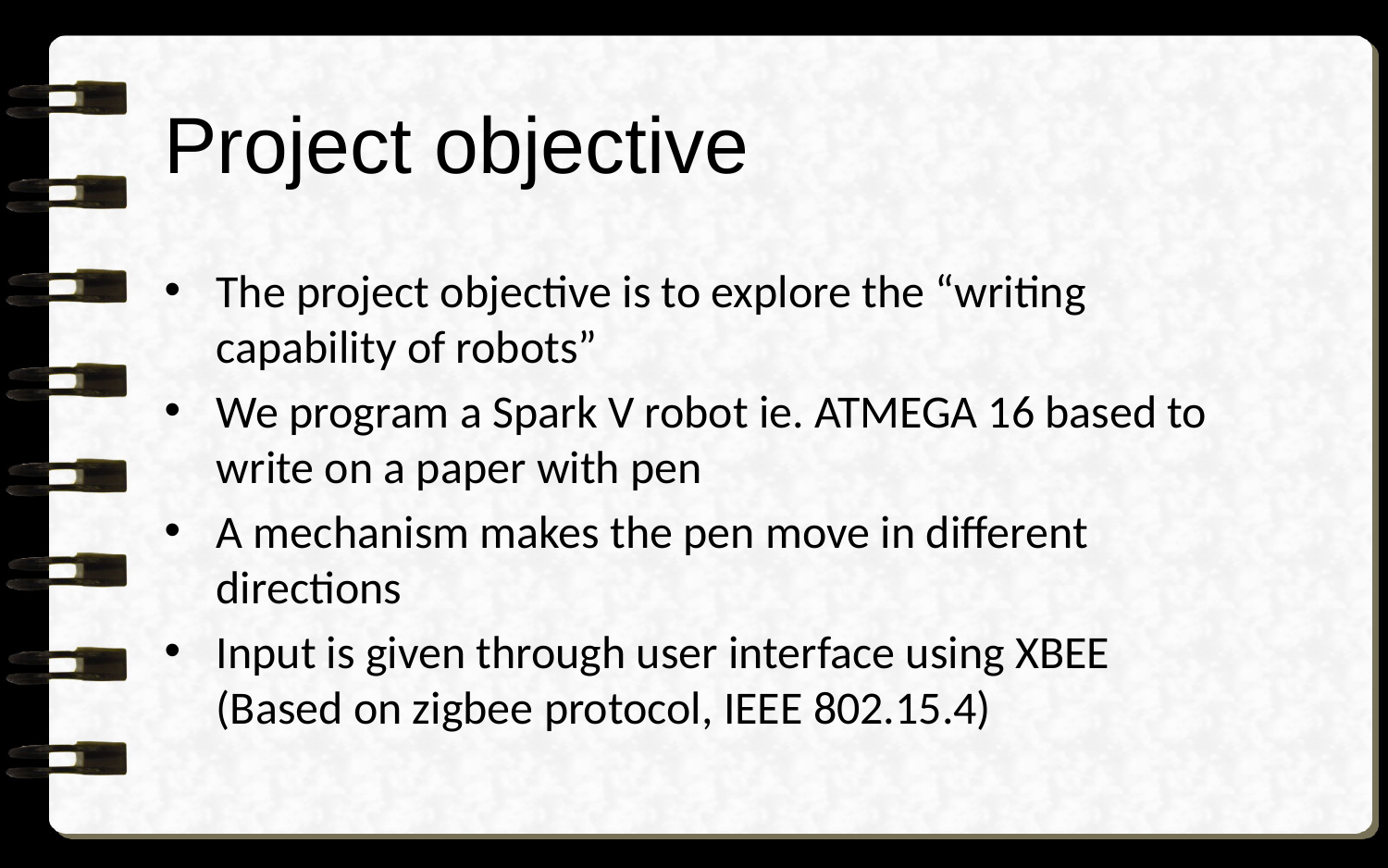

# Project objective
The project objective is to explore the “writing capability of robots”
We program a Spark V robot ie. ATMEGA 16 based to write on a paper with pen
A mechanism makes the pen move in different directions
Input is given through user interface using XBEE (Based on zigbee protocol, IEEE 802.15.4)